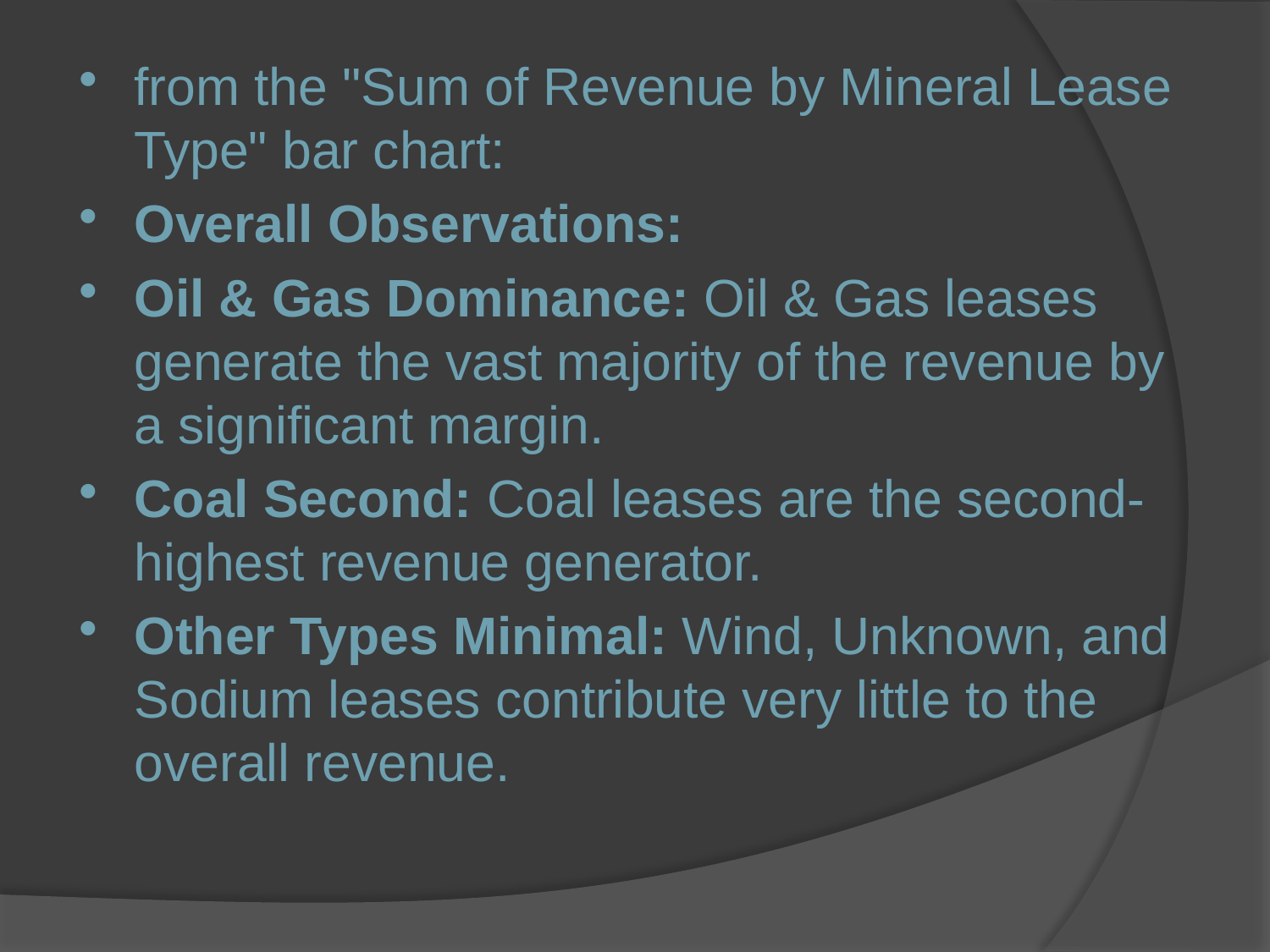

from the "Sum of Revenue by Mineral Lease Type" bar chart:
Overall Observations:
Oil & Gas Dominance: Oil & Gas leases generate the vast majority of the revenue by a significant margin.
Coal Second: Coal leases are the second-highest revenue generator.
Other Types Minimal: Wind, Unknown, and Sodium leases contribute very little to the overall revenue.